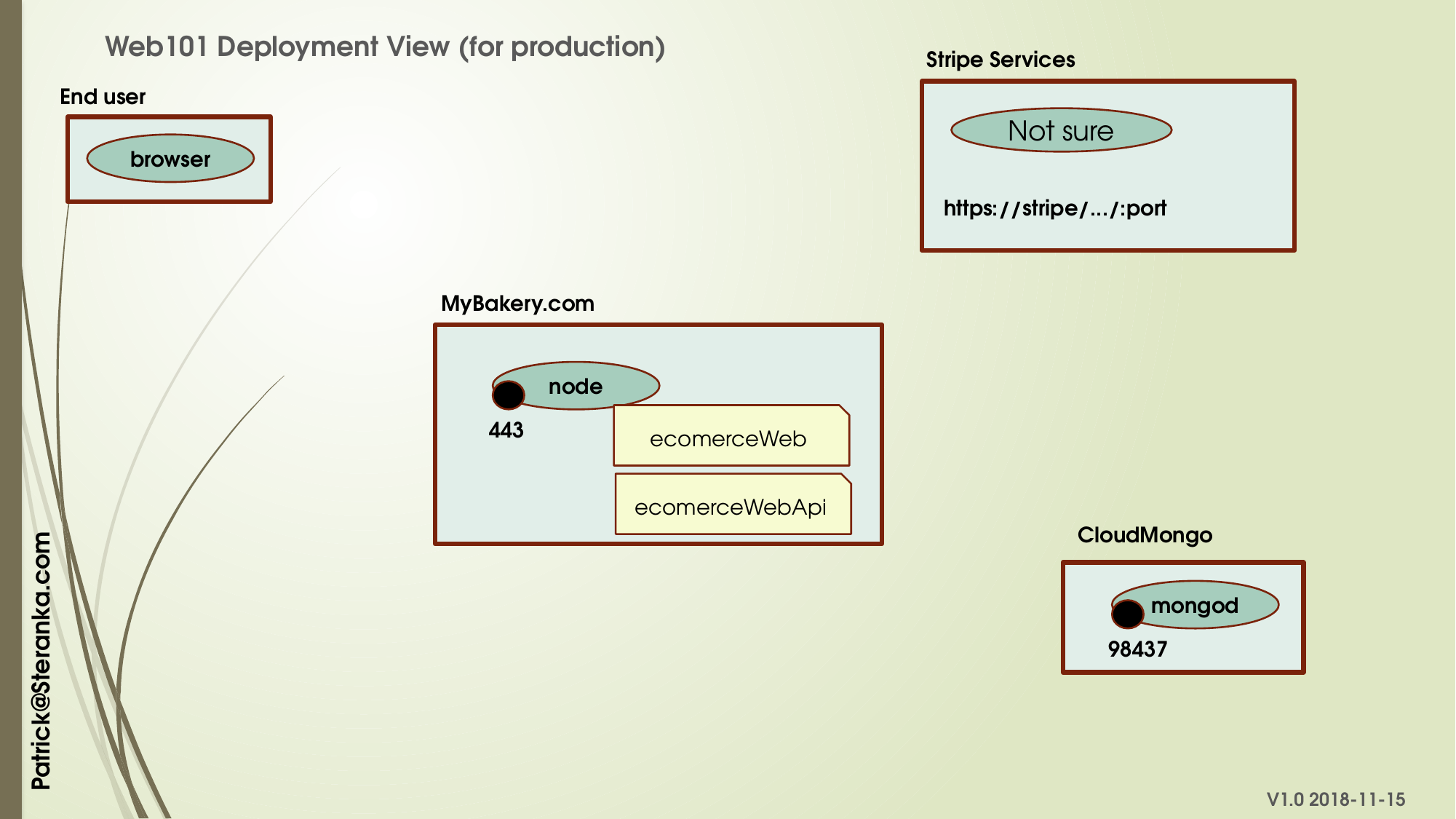

Web101 Deployment View (for production)
Stripe Services
End user

Not sure

browser
https://stripe/.../:port
MyBakery.com

node

ecomerceWeb
443
ecomerceWebApi
CloudMongo

mongod

98437